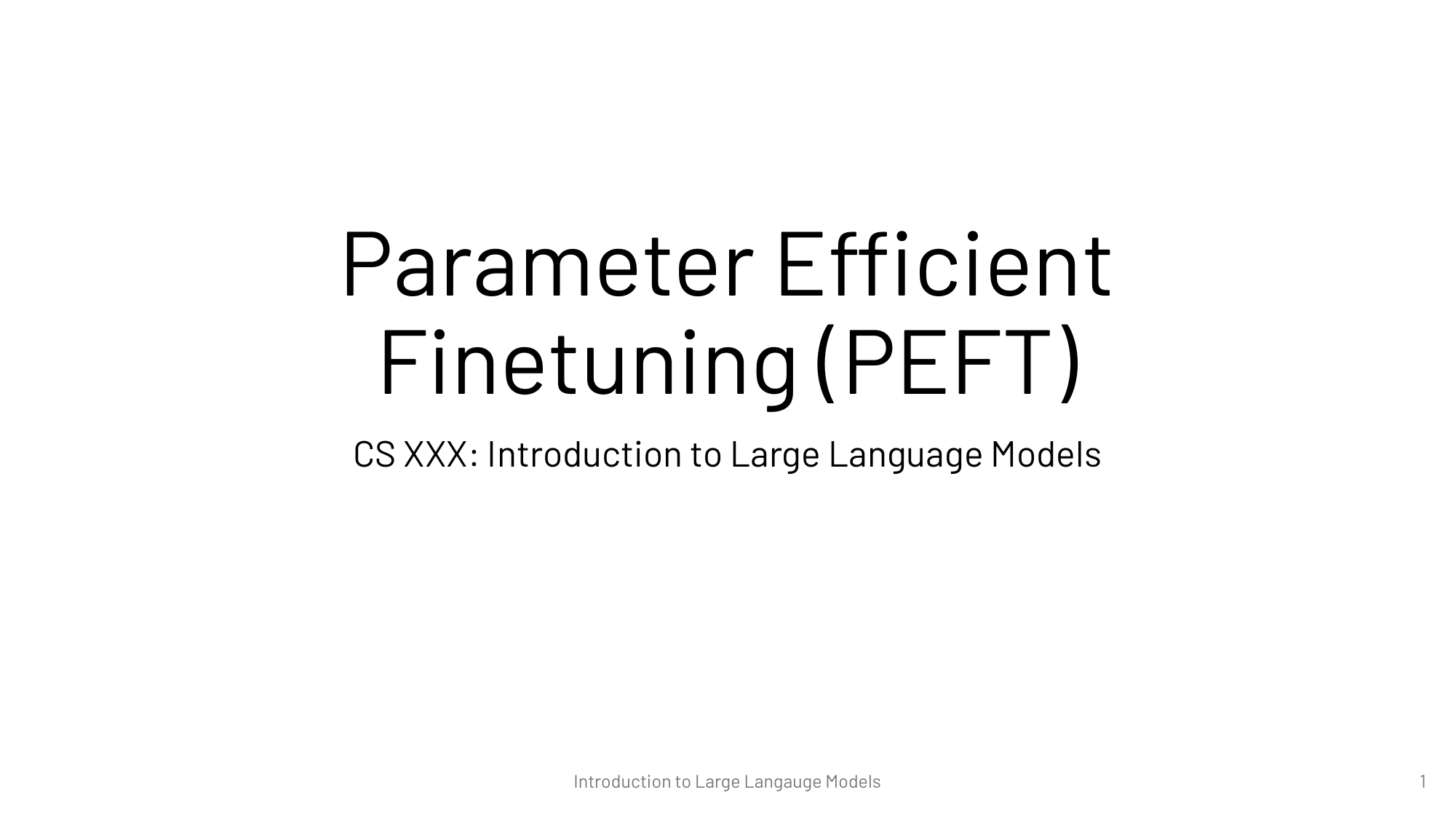

# Parameter Efficient Finetuning (PEFT)
CS XXX: Introduction to Large Language Models
Introduction to Large Langauge Models
1